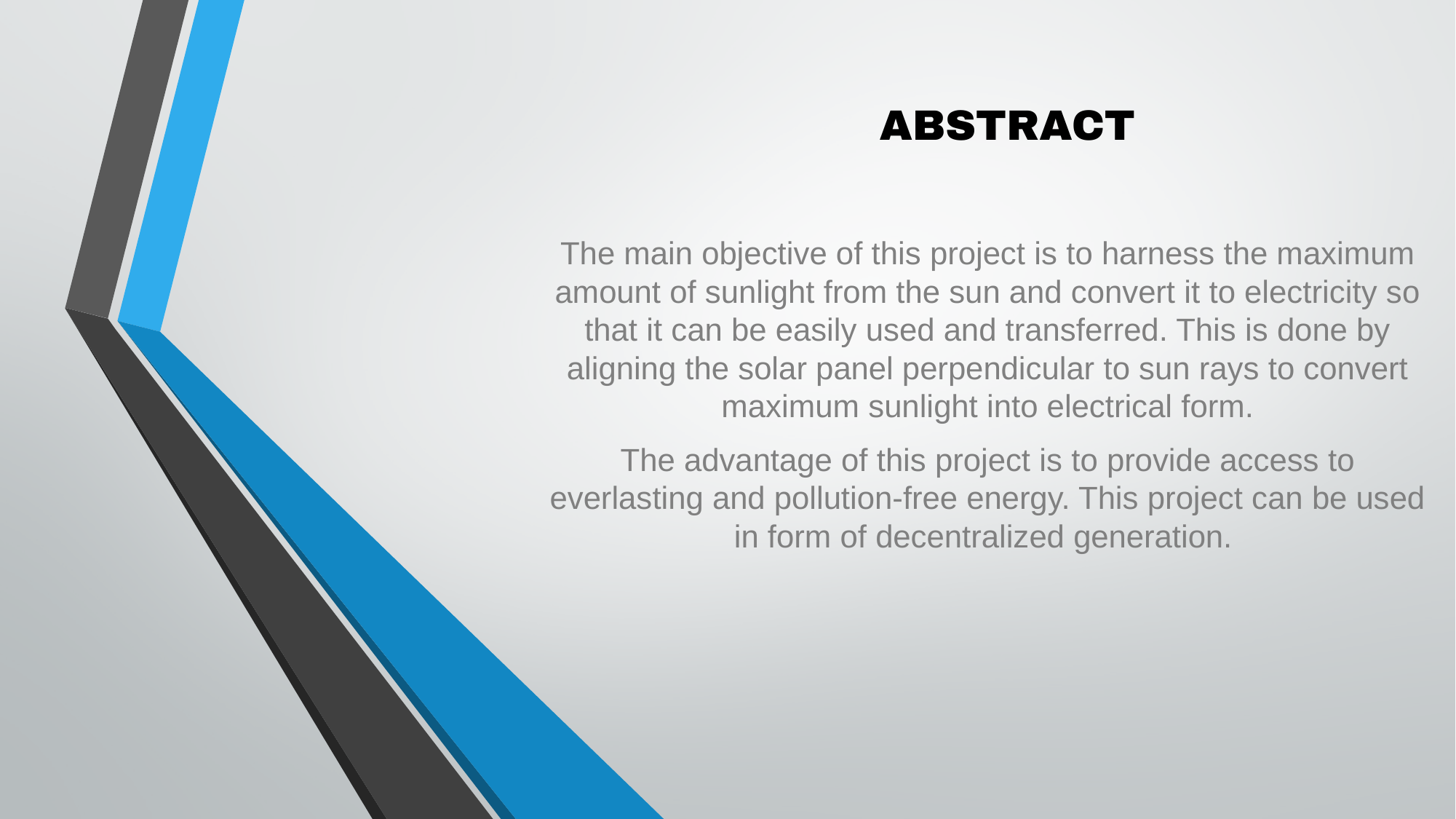

# ABSTRACT
The main objective of this project is to harness the maximum amount of sunlight from the sun and convert it to electricity so that it can be easily used and transferred. This is done by aligning the solar panel perpendicular to sun rays to convert maximum sunlight into electrical form.
The advantage of this project is to provide access to everlasting and pollution-free energy. This project can be used in form of decentralized generation.